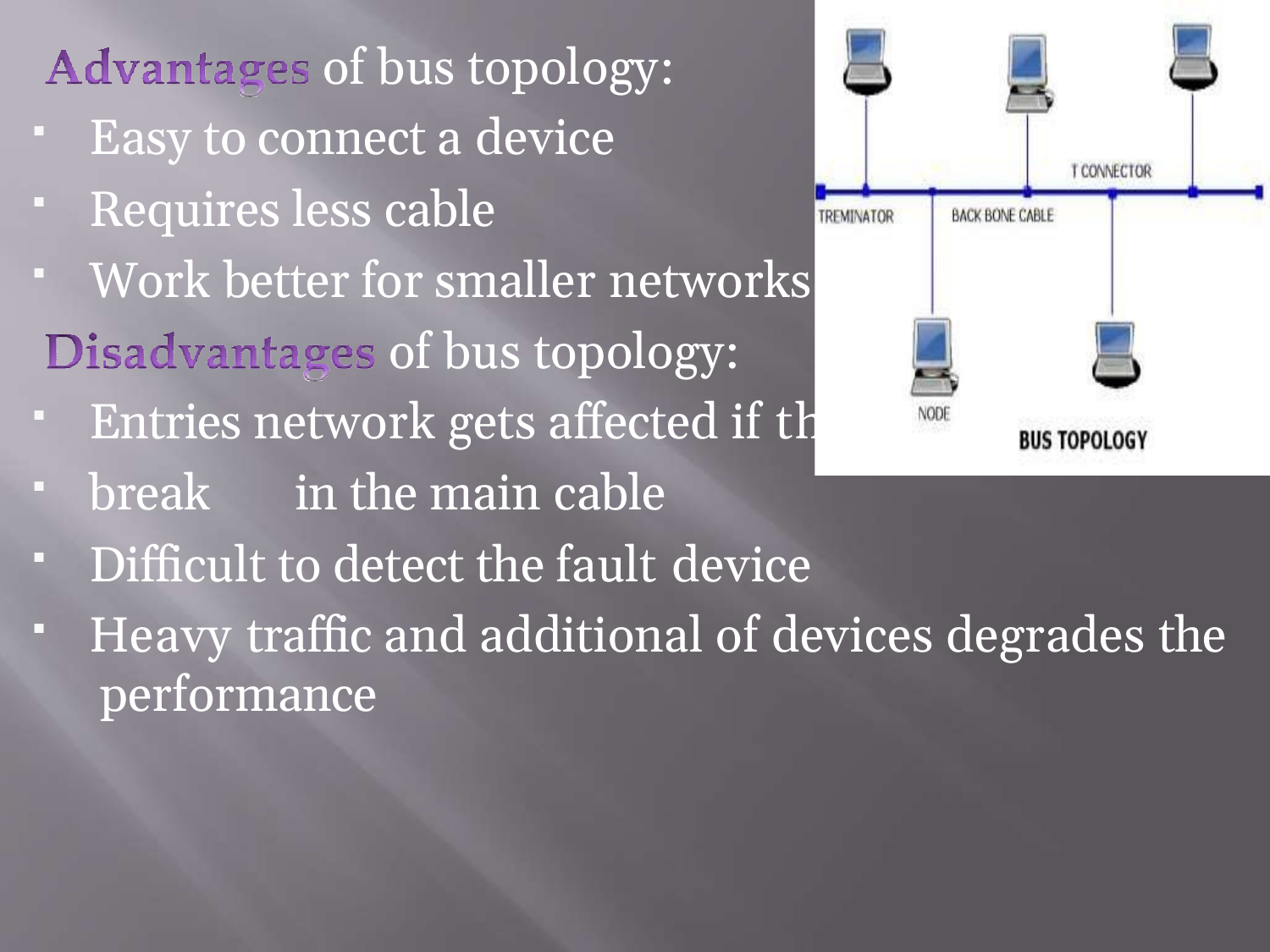

of bus topology:
Easy to connect a device
Requires less cable
Work better for smaller networks
of bus topology:
Entries network gets affected if t
break	in the main cable
Difficult to detect the fault device
Heavy traffic and additional of devices degrades the  performance

here is a